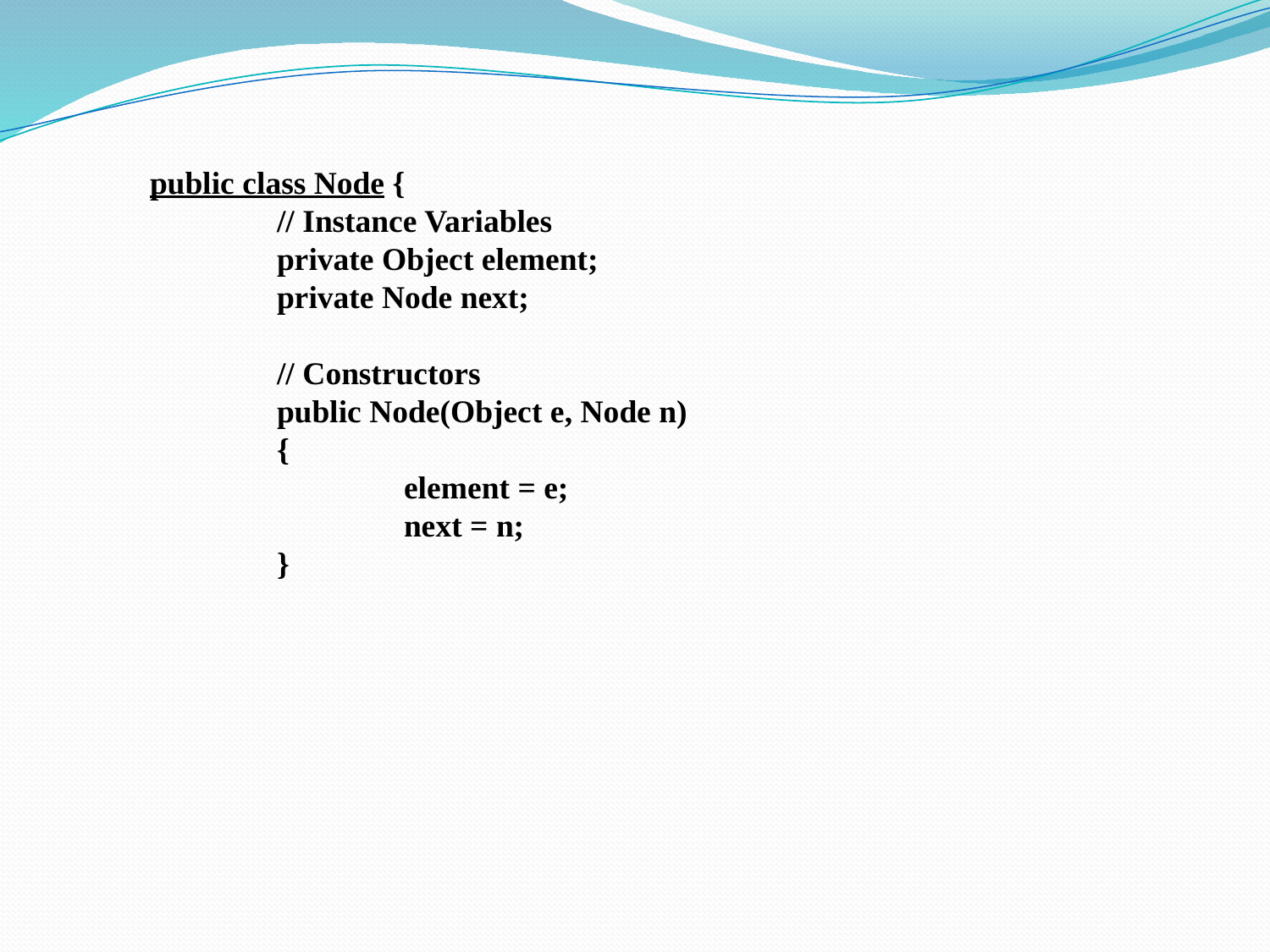

public class Node {
	// Instance Variables
	private Object element;
	private Node next;

	// Constructors
	public Node(Object e, Node n)
	{
		element = e;
		next = n;
	}